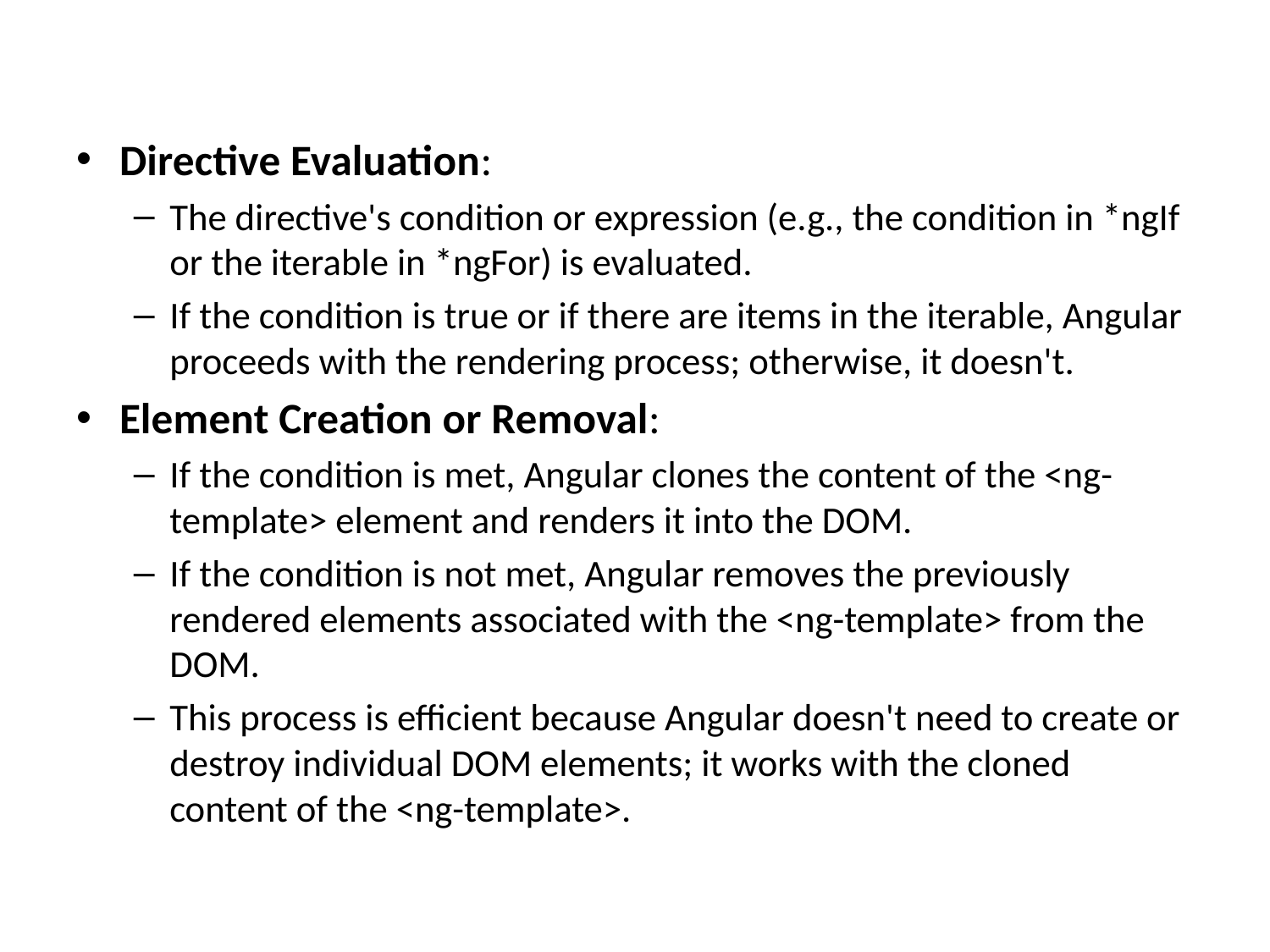

Directive Evaluation:
The directive's condition or expression (e.g., the condition in *ngIf or the iterable in *ngFor) is evaluated.
If the condition is true or if there are items in the iterable, Angular proceeds with the rendering process; otherwise, it doesn't.
Element Creation or Removal:
If the condition is met, Angular clones the content of the <ng-template> element and renders it into the DOM.
If the condition is not met, Angular removes the previously rendered elements associated with the <ng-template> from the DOM.
This process is efficient because Angular doesn't need to create or destroy individual DOM elements; it works with the cloned content of the <ng-template>.